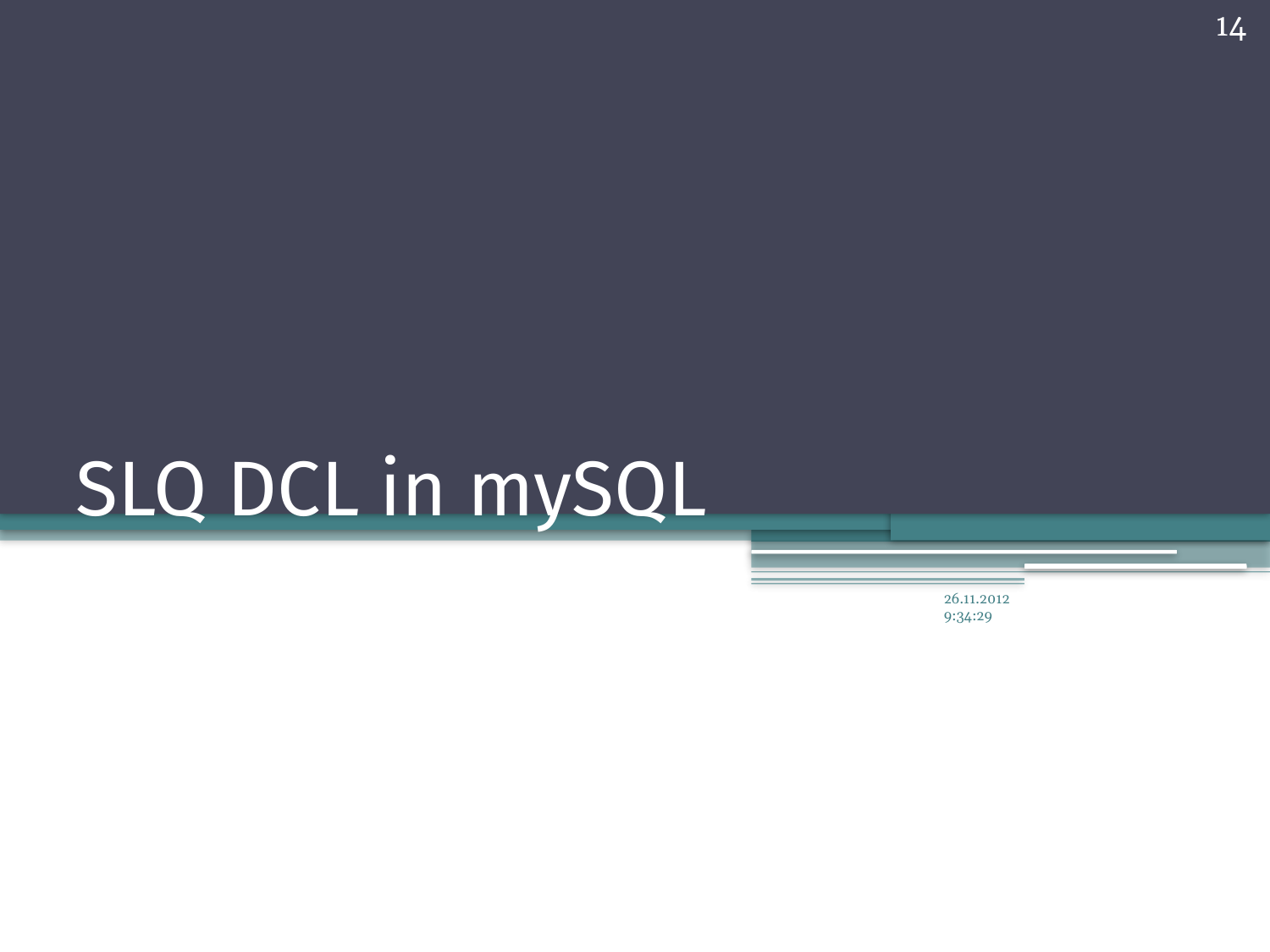

14
# SLQ DCL in mySQL
26.11.2012 9:34:29